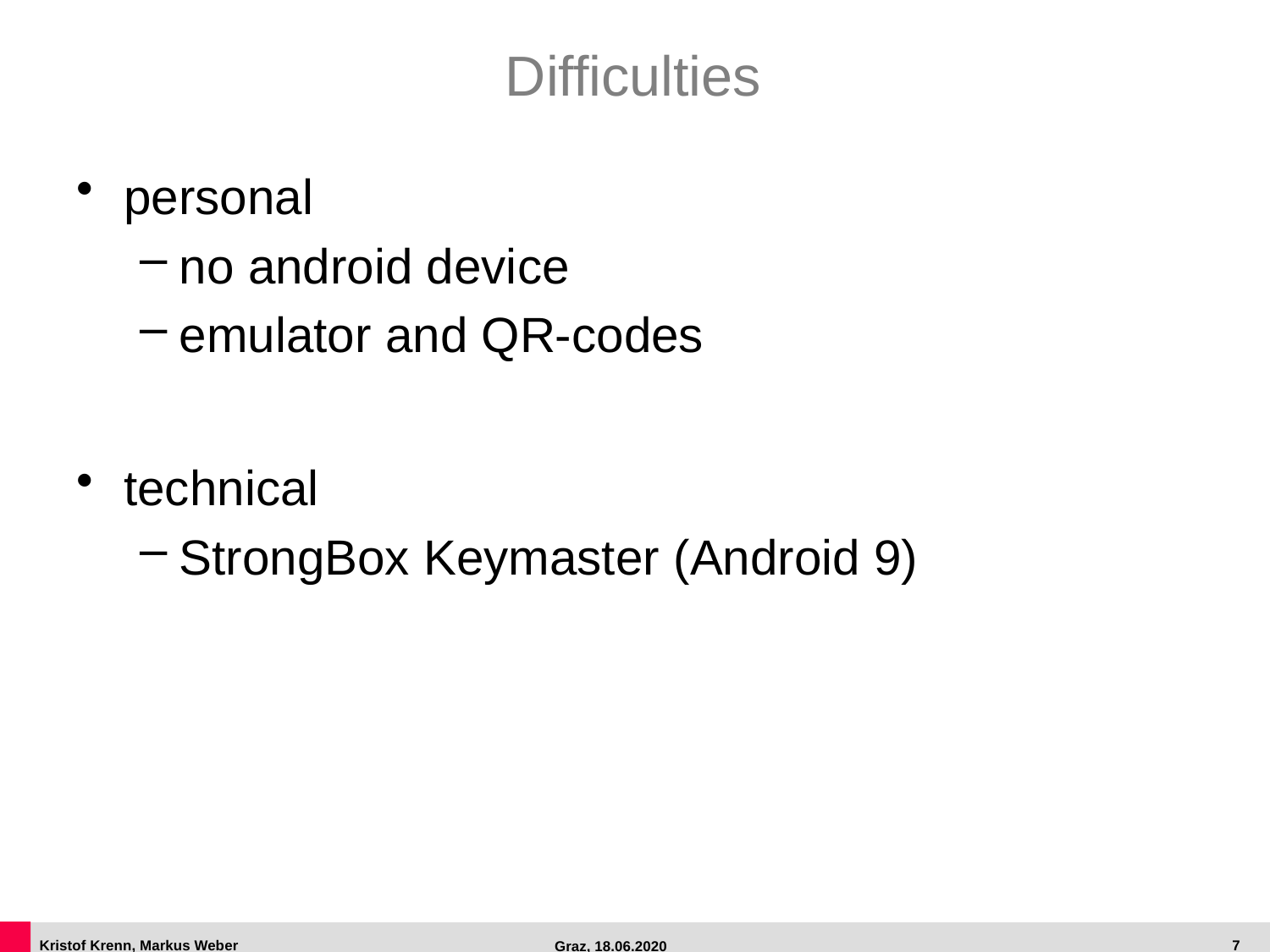

# Difficulties
personal
no android device
emulator and QR-codes

technical
StrongBox Keymaster (Android 9)